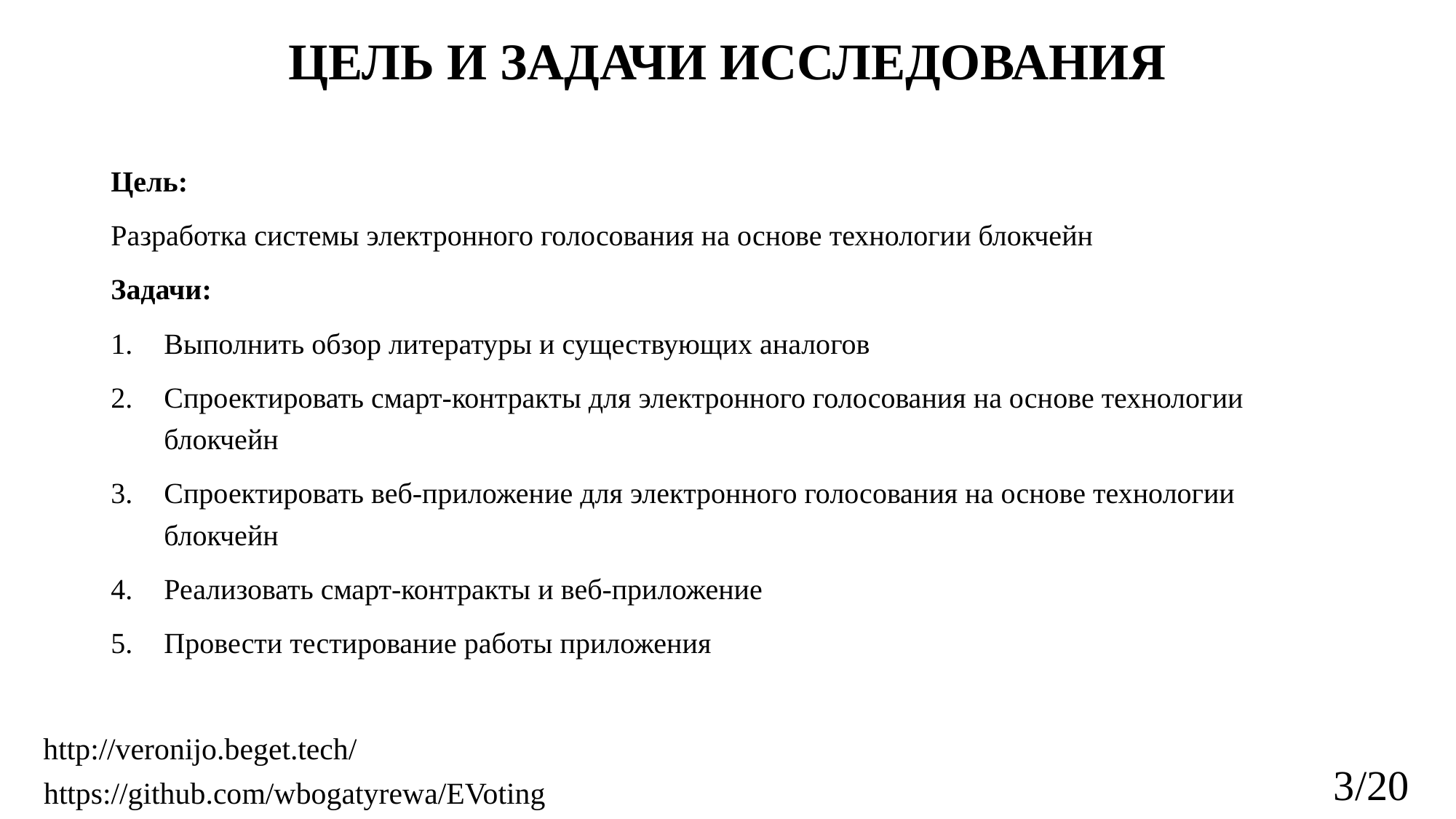

# ЦЕЛЬ И ЗАДАЧИ ИССЛЕДОВАНИЯ
Цель:
Разработка системы электронного голосования на основе технологии блокчейн
Задачи:
Выполнить обзор литературы и существующих аналогов
Спроектировать смарт-контракты для электронного голосования на основе технологии блокчейн
Спроектировать веб-приложение для электронного голосования на основе технологии блокчейн
Реализовать смарт-контракты и веб-приложение
Провести тестирование работы приложения
http://veronijo.beget.tech/
3/20
https://github.com/wbogatyrewa/EVoting